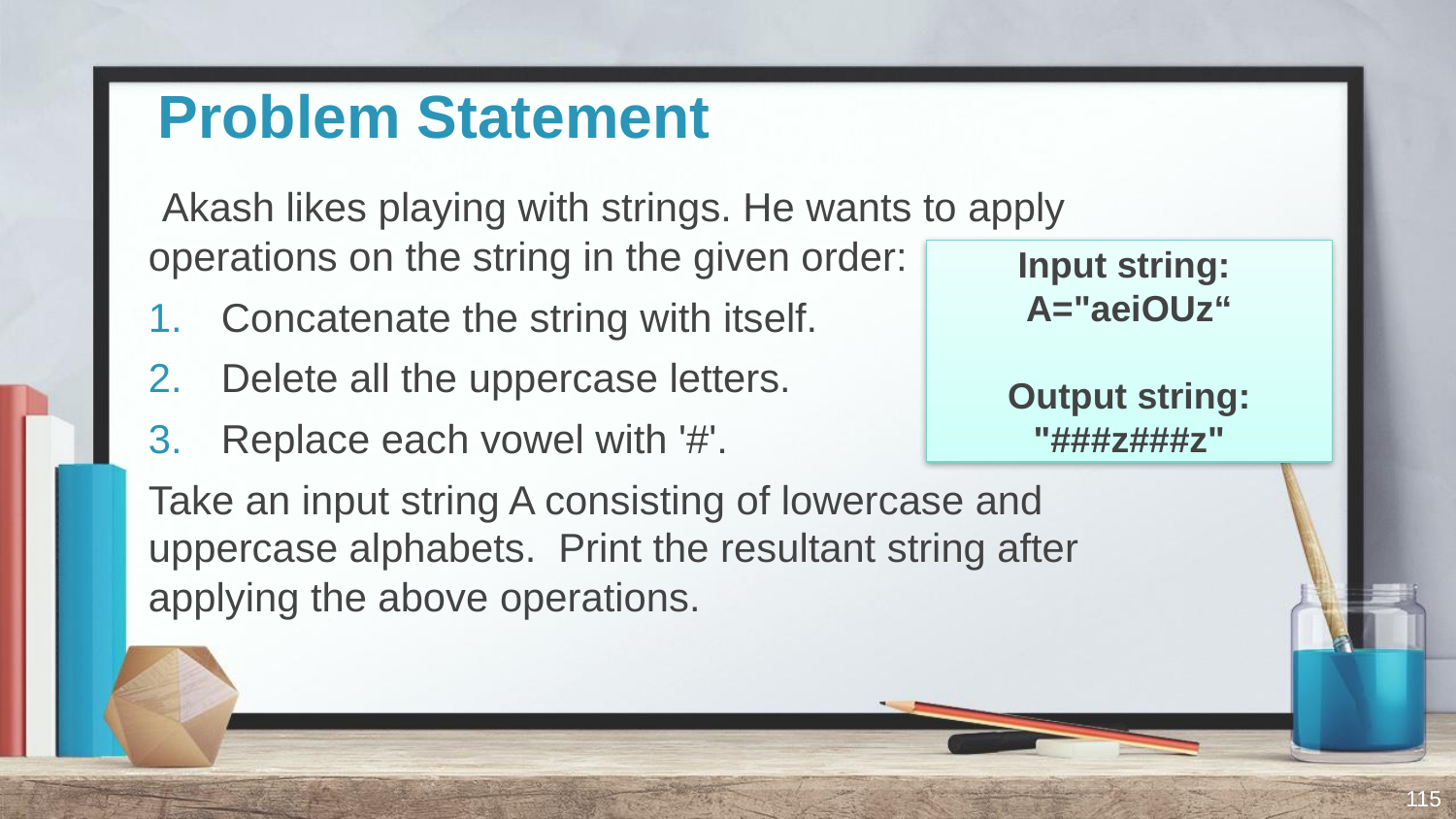

# Problem Statement
 Akash likes playing with strings. He wants to apply operations on the string in the given order:
Concatenate the string with itself.
Delete all the uppercase letters.
Replace each vowel with '#'.
Take an input string A consisting of lowercase and uppercase alphabets.  Print the resultant string after applying the above operations.
Input string:
A="aeiOUz“

Output string:
"###z###z"
115